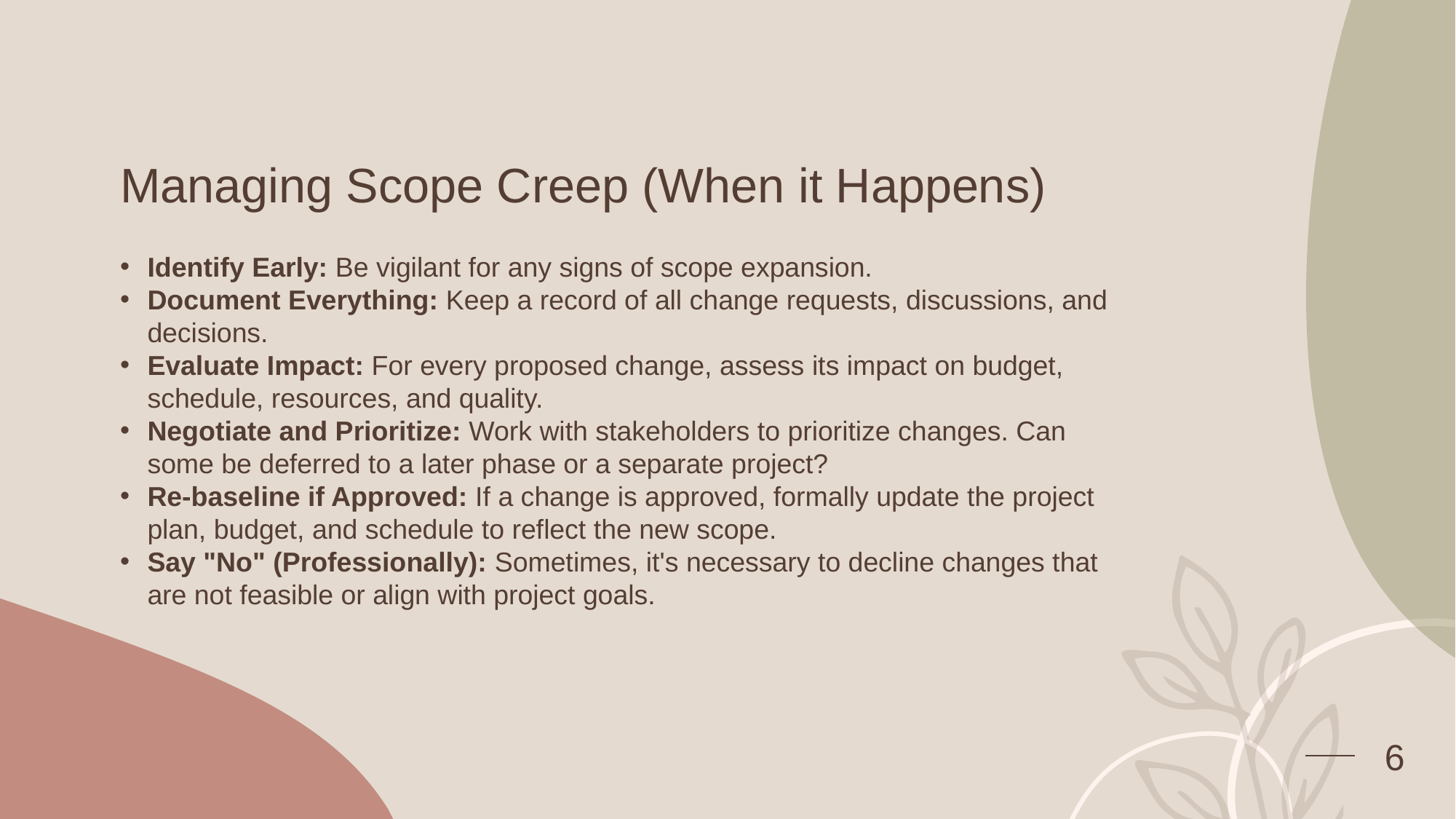

# Managing Scope Creep (When it Happens)
Identify Early: Be vigilant for any signs of scope expansion.
Document Everything: Keep a record of all change requests, discussions, and decisions.
Evaluate Impact: For every proposed change, assess its impact on budget, schedule, resources, and quality.
Negotiate and Prioritize: Work with stakeholders to prioritize changes. Can some be deferred to a later phase or a separate project?
Re-baseline if Approved: If a change is approved, formally update the project plan, budget, and schedule to reflect the new scope.
Say "No" (Professionally): Sometimes, it's necessary to decline changes that are not feasible or align with project goals.
6